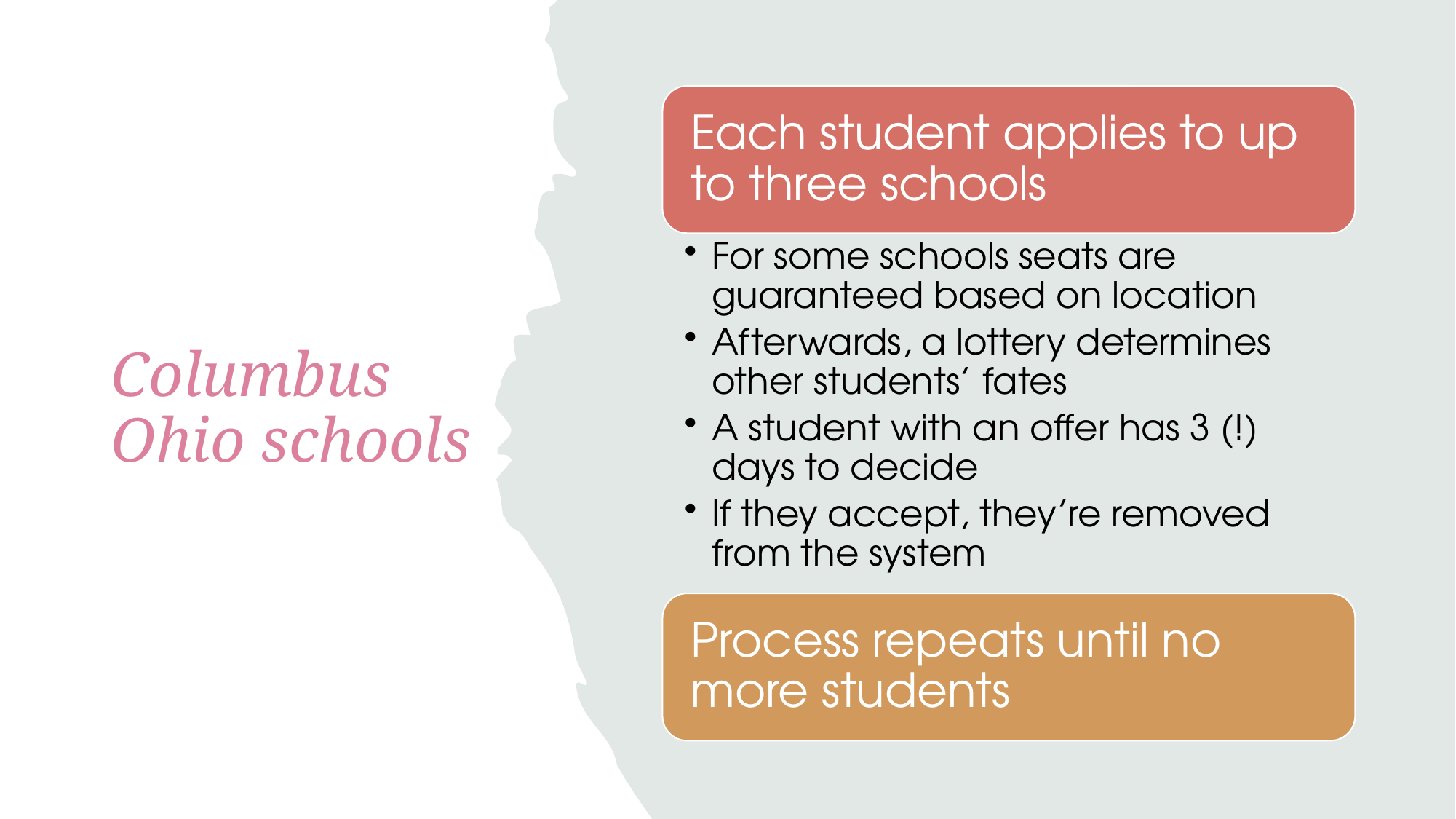

# Columbus Ohio schools
Each student applies to up to three schools
For some schools seats are guaranteed based on location
Afterwards, a lottery determines other students’ fates
A student with an offer has 3 (!) days to decide
If they accept, they’re removed from the system
Process repeats until no more students